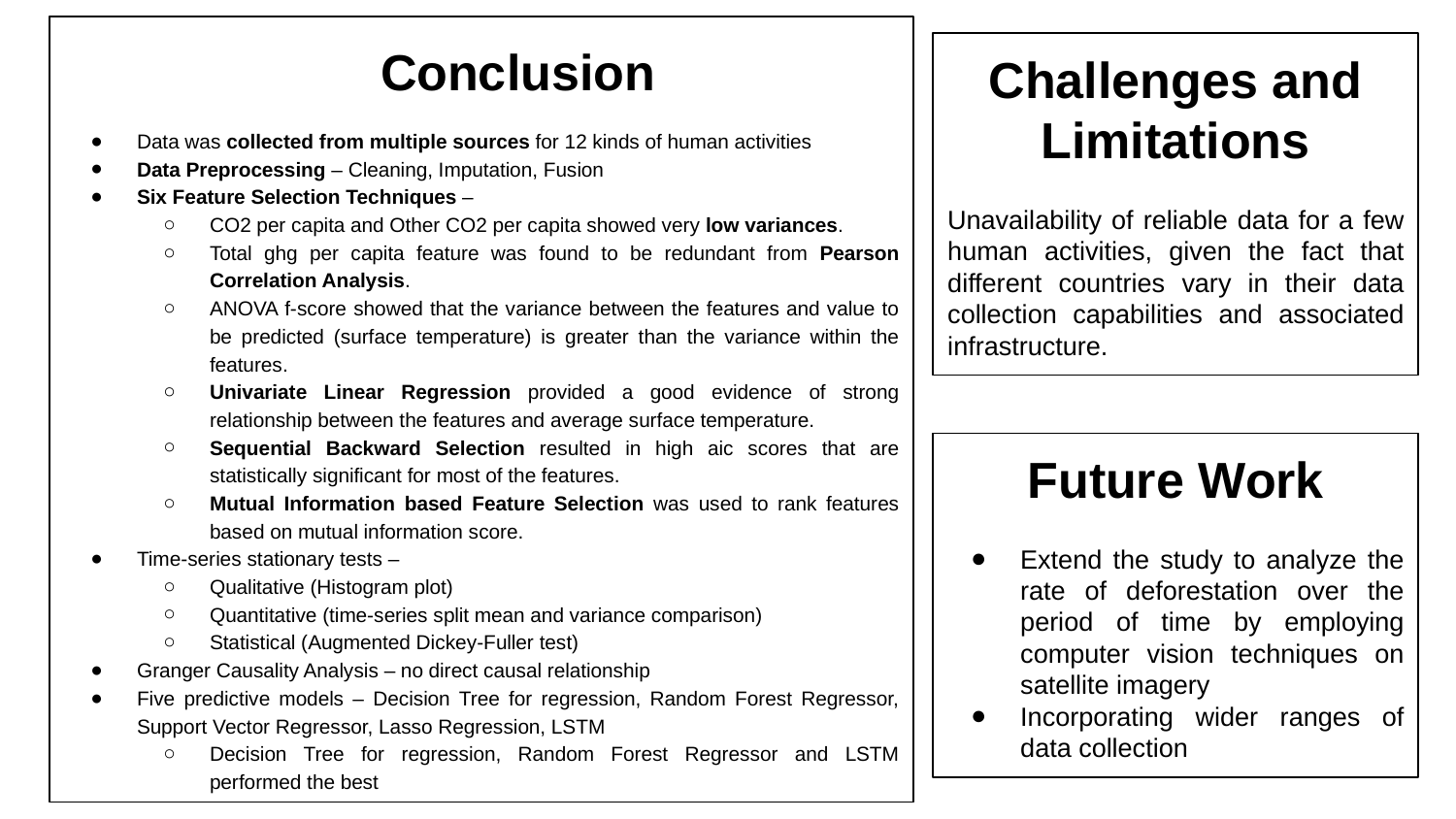

Conclusion
Data was collected from multiple sources for 12 kinds of human activities
Data Preprocessing – Cleaning, Imputation, Fusion
Six Feature Selection Techniques –
CO2 per capita and Other CO2 per capita showed very low variances.
Total ghg per capita feature was found to be redundant from Pearson Correlation Analysis.
ANOVA f-score showed that the variance between the features and value to be predicted (surface temperature) is greater than the variance within the features.
Univariate Linear Regression provided a good evidence of strong relationship between the features and average surface temperature.
Sequential Backward Selection resulted in high aic scores that are statistically significant for most of the features.
Mutual Information based Feature Selection was used to rank features based on mutual information score.
Time-series stationary tests –
Qualitative (Histogram plot)
Quantitative (time-series split mean and variance comparison)
Statistical (Augmented Dickey-Fuller test)
Granger Causality Analysis – no direct causal relationship
Five predictive models – Decision Tree for regression, Random Forest Regressor, Support Vector Regressor, Lasso Regression, LSTM
Decision Tree for regression, Random Forest Regressor and LSTM performed the best
Challenges and Limitations

Unavailability of reliable data for a few human activities, given the fact that different countries vary in their data collection capabilities and associated infrastructure.
Future Work

Extend the study to analyze the rate of deforestation over the period of time by employing computer vision techniques on satellite imagery
Incorporating wider ranges of data collection